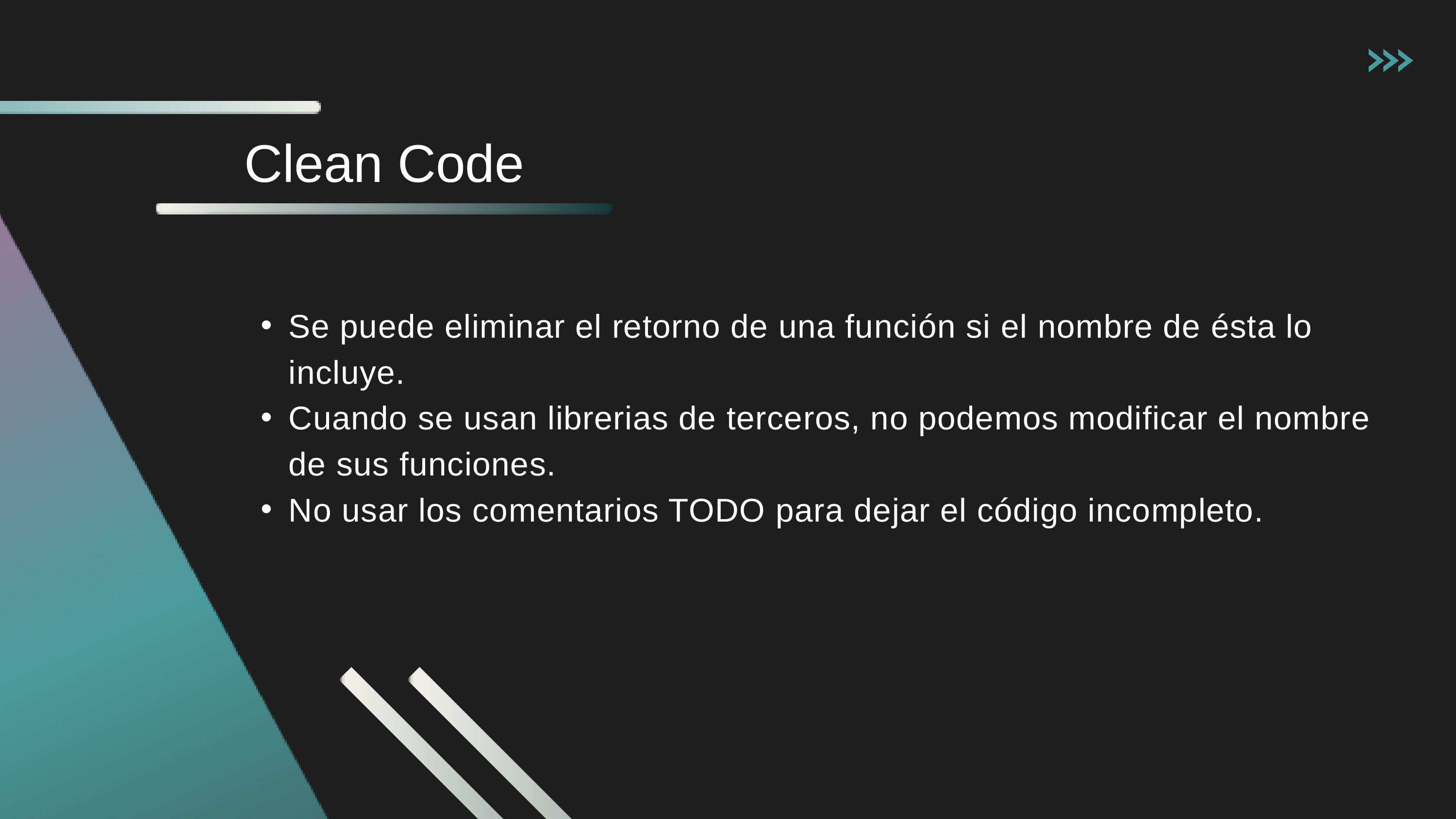

Clean Code

Se puede eliminar el retorno de una función si el nombre de ésta lo incluye.
Cuando se usan librerias de terceros, no podemos modificar el nombre de sus funciones.
No usar los comentarios TODO para dejar el código incompleto.